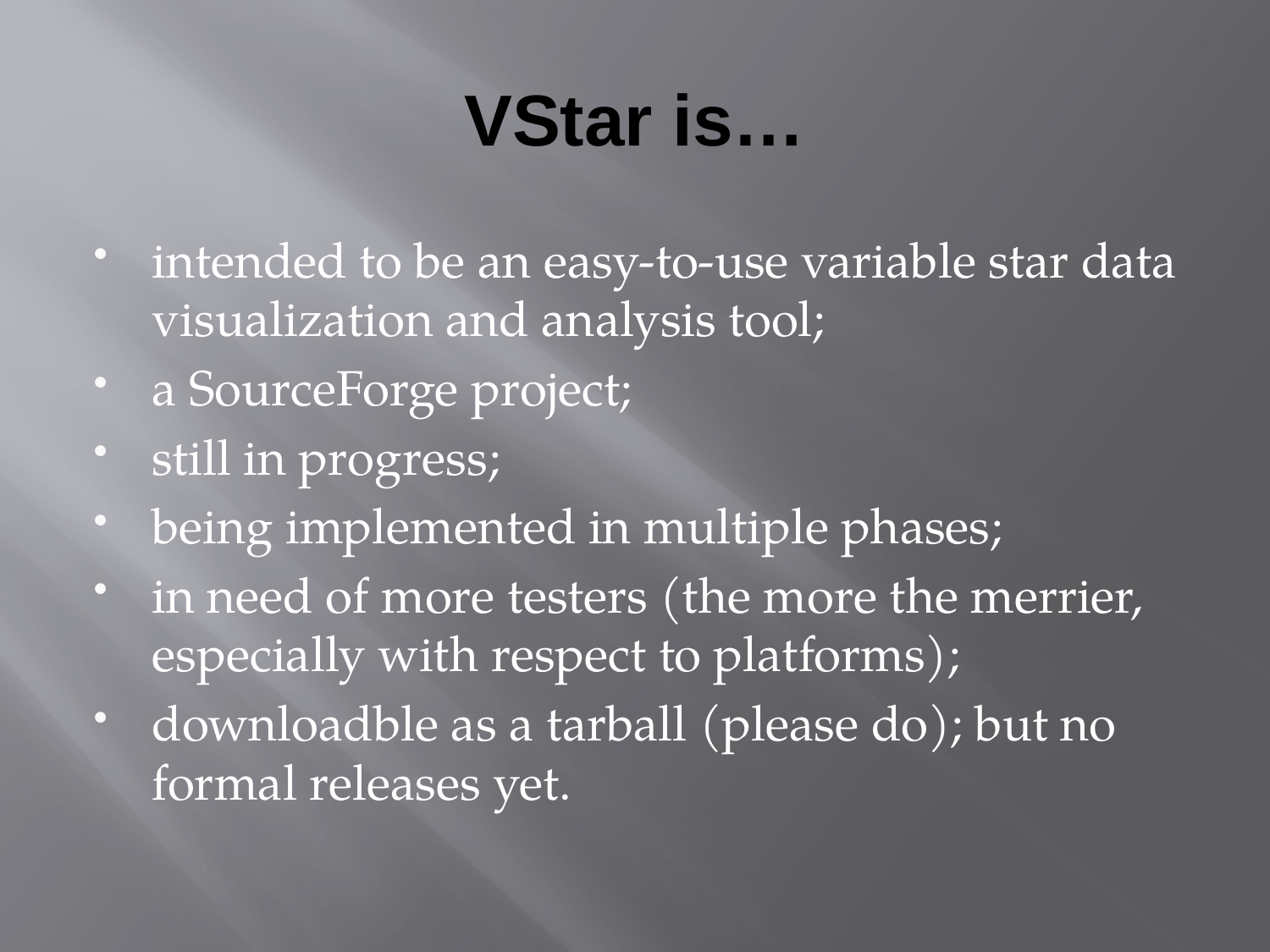

# VStar is…
intended to be an easy-to-use variable star data visualization and analysis tool;
a SourceForge project;
still in progress;
being implemented in multiple phases;
in need of more testers (the more the merrier, especially with respect to platforms);
downloadble as a tarball (please do); but no formal releases yet.